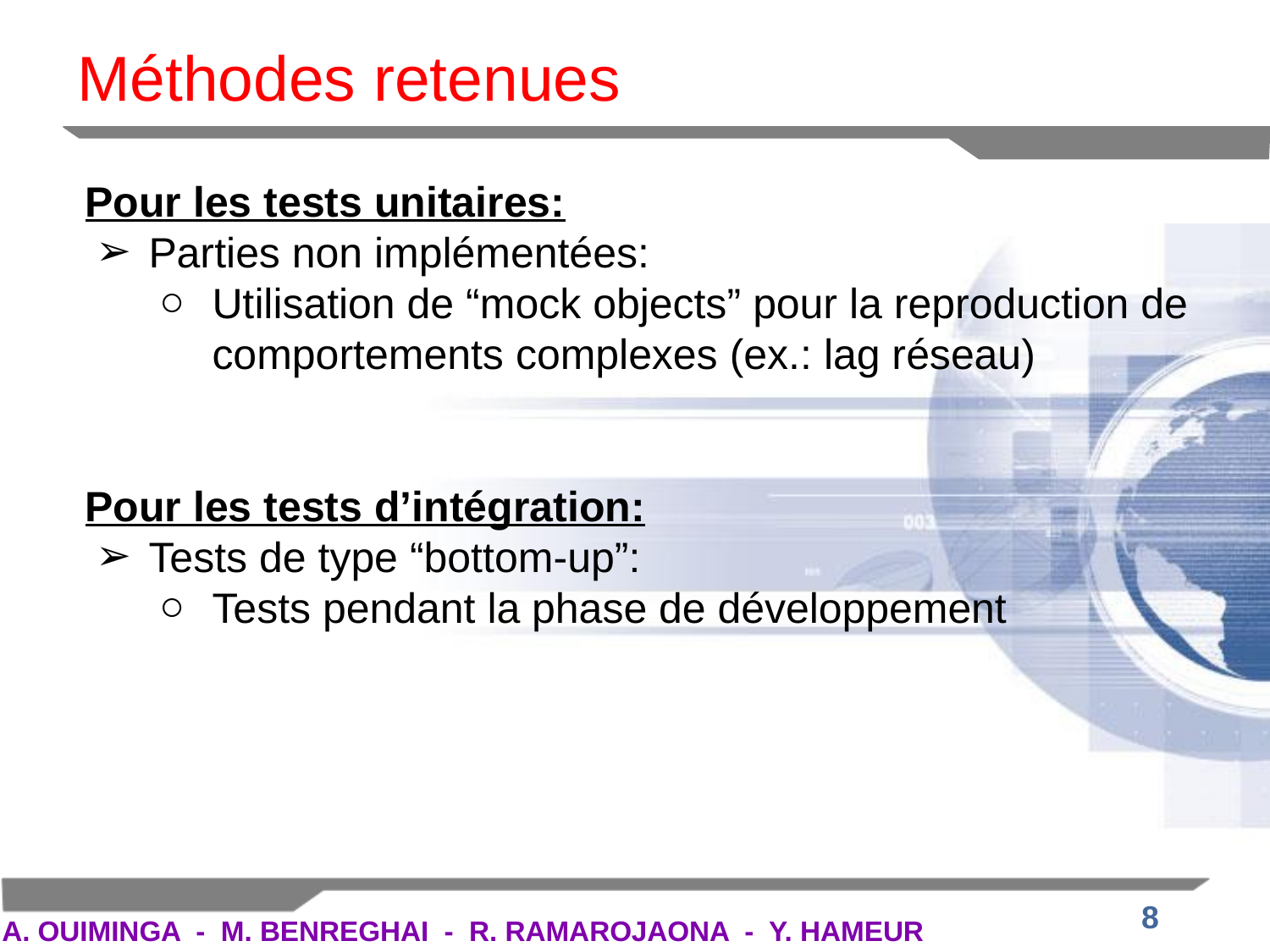

Méthodes retenues
Pour les tests unitaires:
Parties non implémentées:
Utilisation de “mock objects” pour la reproduction de comportements complexes (ex.: lag réseau)

Pour les tests d’intégration:
Tests de type “bottom-up”:
Tests pendant la phase de développement